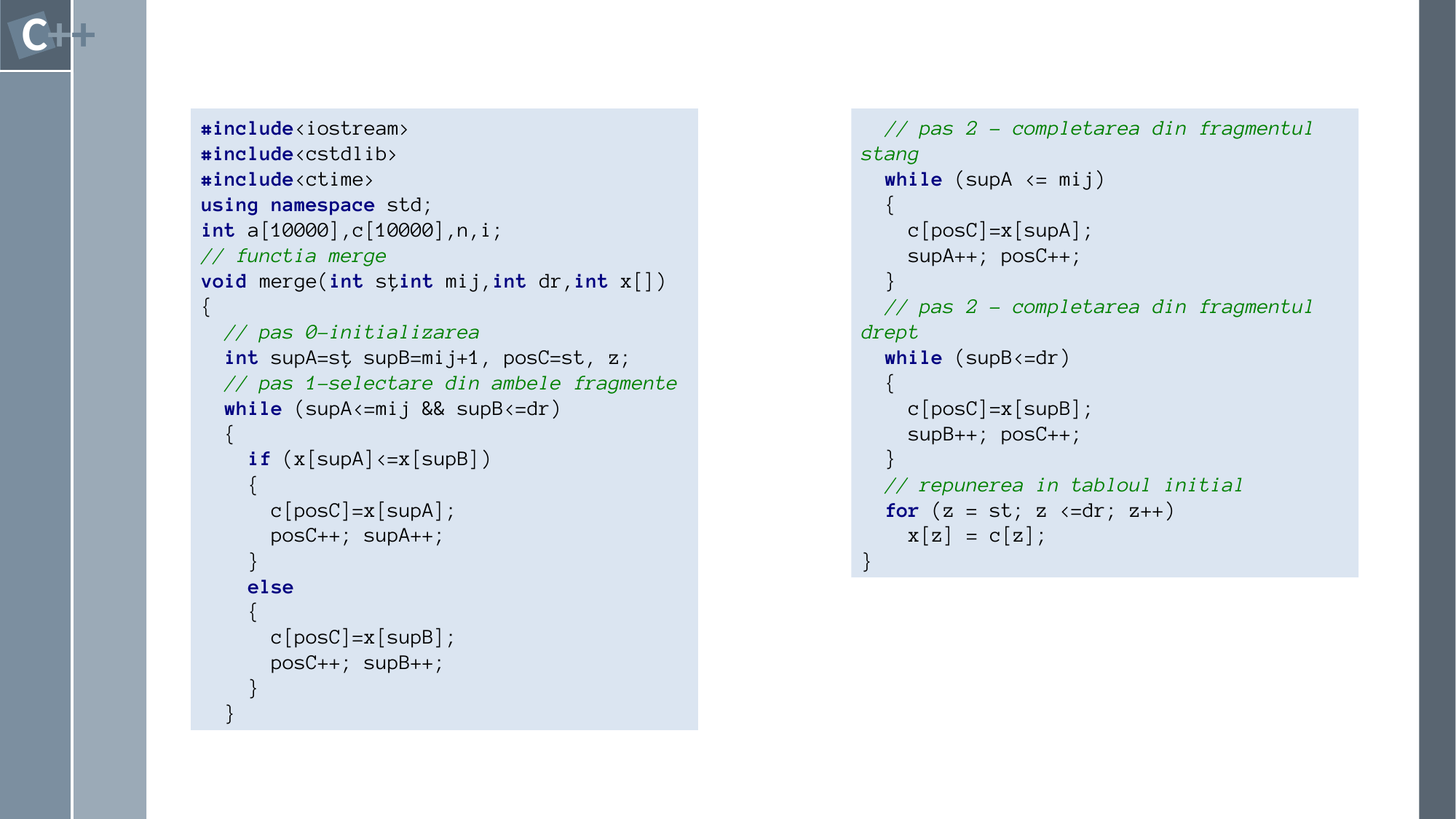

#
#include<iostream>
#include<cstdlib>
#include<ctime>
using namespace std;
int a[10000],c[10000],n,i;
// functia merge
void merge(int sțint mij,int dr,int x[])
{
  // pas 0–initializarea
  int supA=sț supB=mij+1, posC=st, z;
  // pas 1–selectare din ambele fragmente
  while (supA<=mij && supB<=dr)
  {
    if (x[supA]<=x[supB])
    {
      c[posC]=x[supA];
      posC++; supA++;
    }
    else
    {
      c[posC]=x[supB];
      posC++; supB++;
    }
  }
  // pas 2 - completarea din fragmentul stang
  while (supA <= mij)
  {
    c[posC]=x[supA];
    supA++; posC++;
  }
  // pas 2 - completarea din fragmentul drept
  while (supB<=dr)
  {
    c[posC]=x[supB];
    supB++; posC++;
  }
  // repunerea in tabloul initial
  for (z = st; z <=dr; z++)
    x[z] = c[z];
}